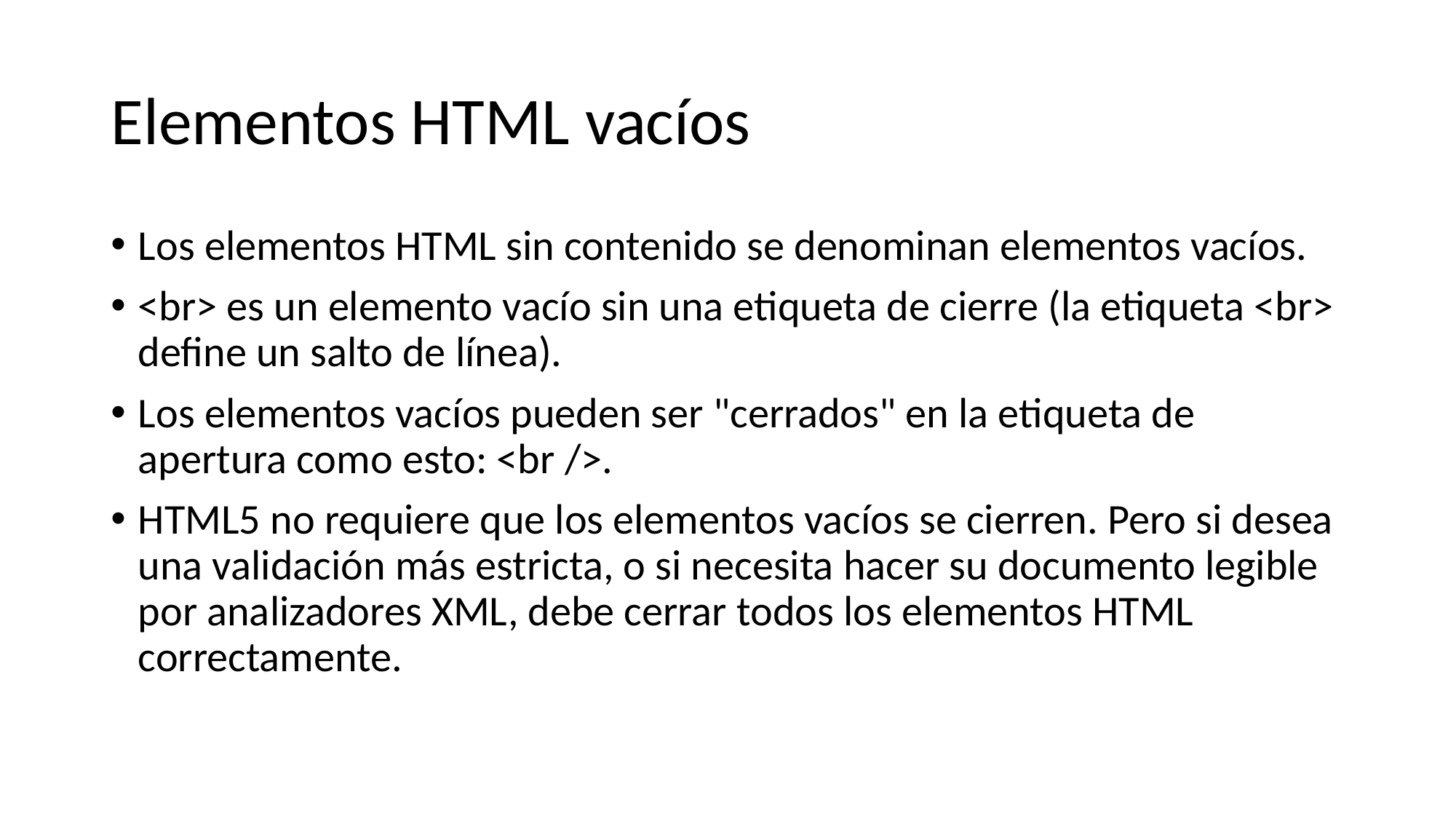

# Elementos HTML vacíos
Los elementos HTML sin contenido se denominan elementos vacíos.
<br> es un elemento vacío sin una etiqueta de cierre (la etiqueta <br> define un salto de línea).
Los elementos vacíos pueden ser "cerrados" en la etiqueta de apertura como esto: <br />.
HTML5 no requiere que los elementos vacíos se cierren. Pero si desea una validación más estricta, o si necesita hacer su documento legible por analizadores XML, debe cerrar todos los elementos HTML correctamente.